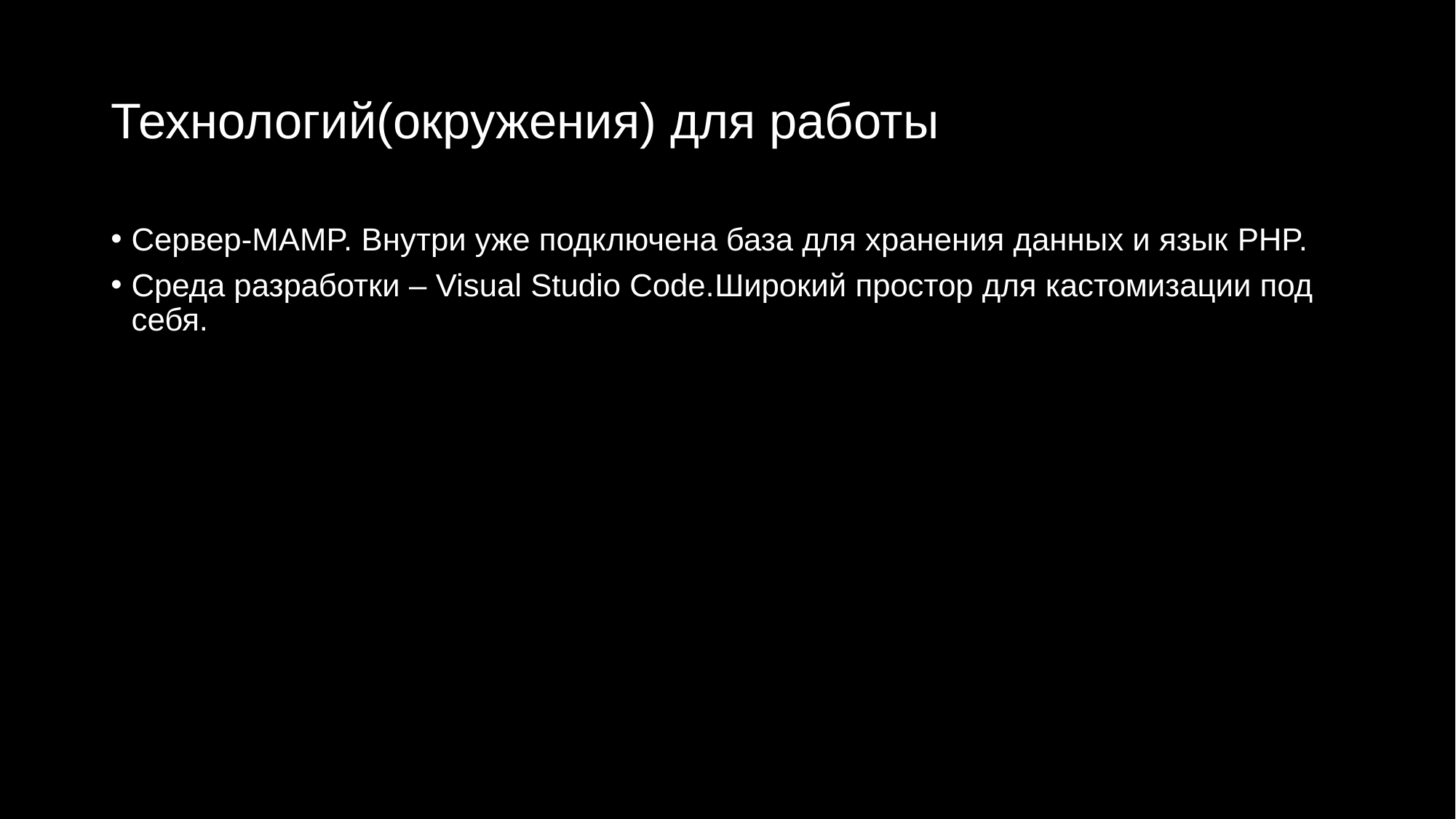

# Технологий(окружения) для работы
Сервер-MAMP. Внутри уже подключена база для хранения данных и язык PHP.
Среда разработки – Visual Studio Code.Широкий простор для кастомизации под себя.